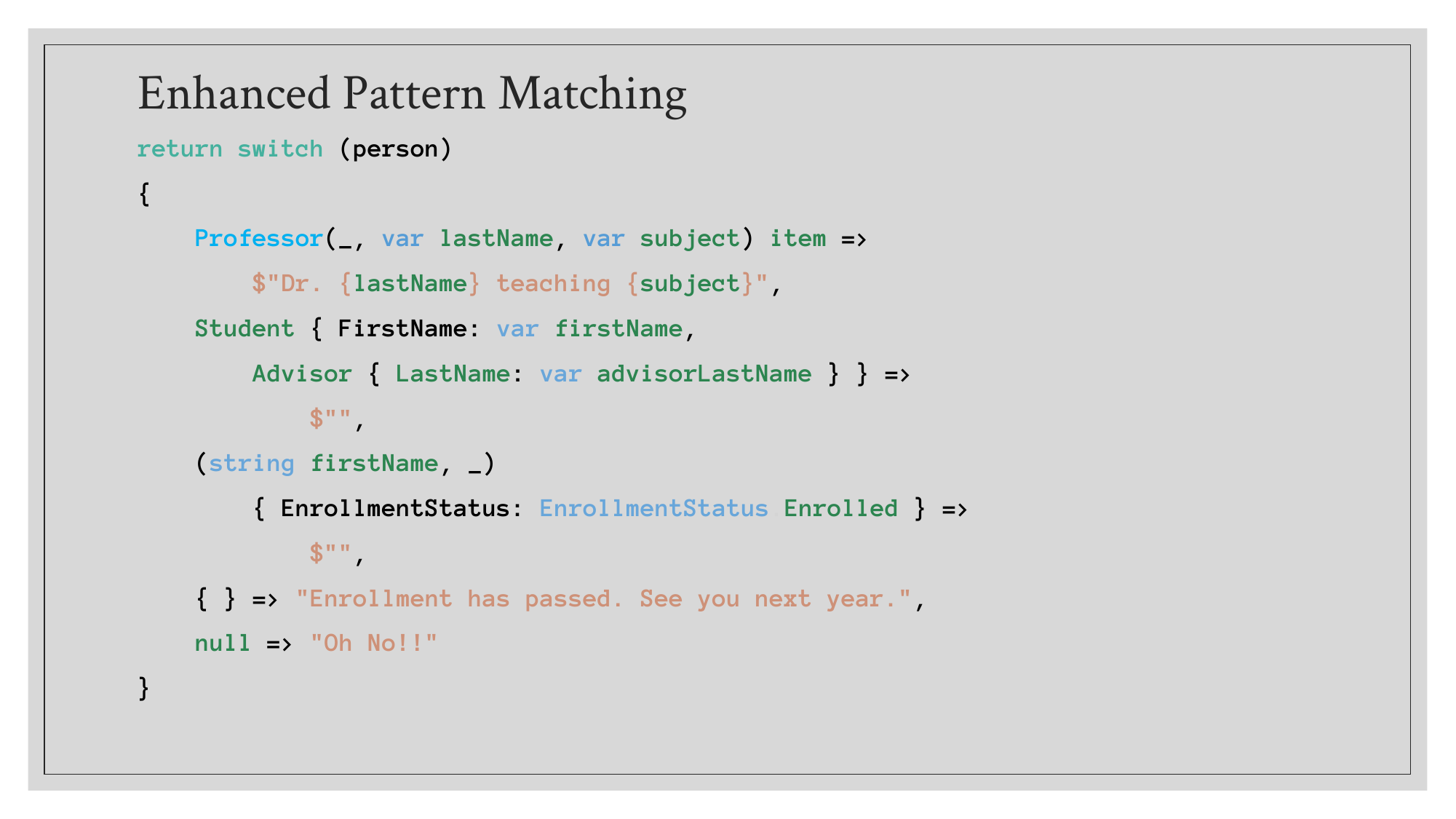

# Enhanced Pattern Matching
return switch (person)
{
    Professor(_, var lastName, var subject) item =>
        $"Dr. {lastName} teaching {subject}",
    Student { FirstName: var firstName,
        Advisor { LastName: var advisorLastName } } =>
            $"",
    (string firstName, _)
        { EnrollmentStatus: EnrollmentStatus.Enrolled } =>
            $"",
    { } => "Enrollment has passed. See you next year.",
    null => "Oh No!!"
}